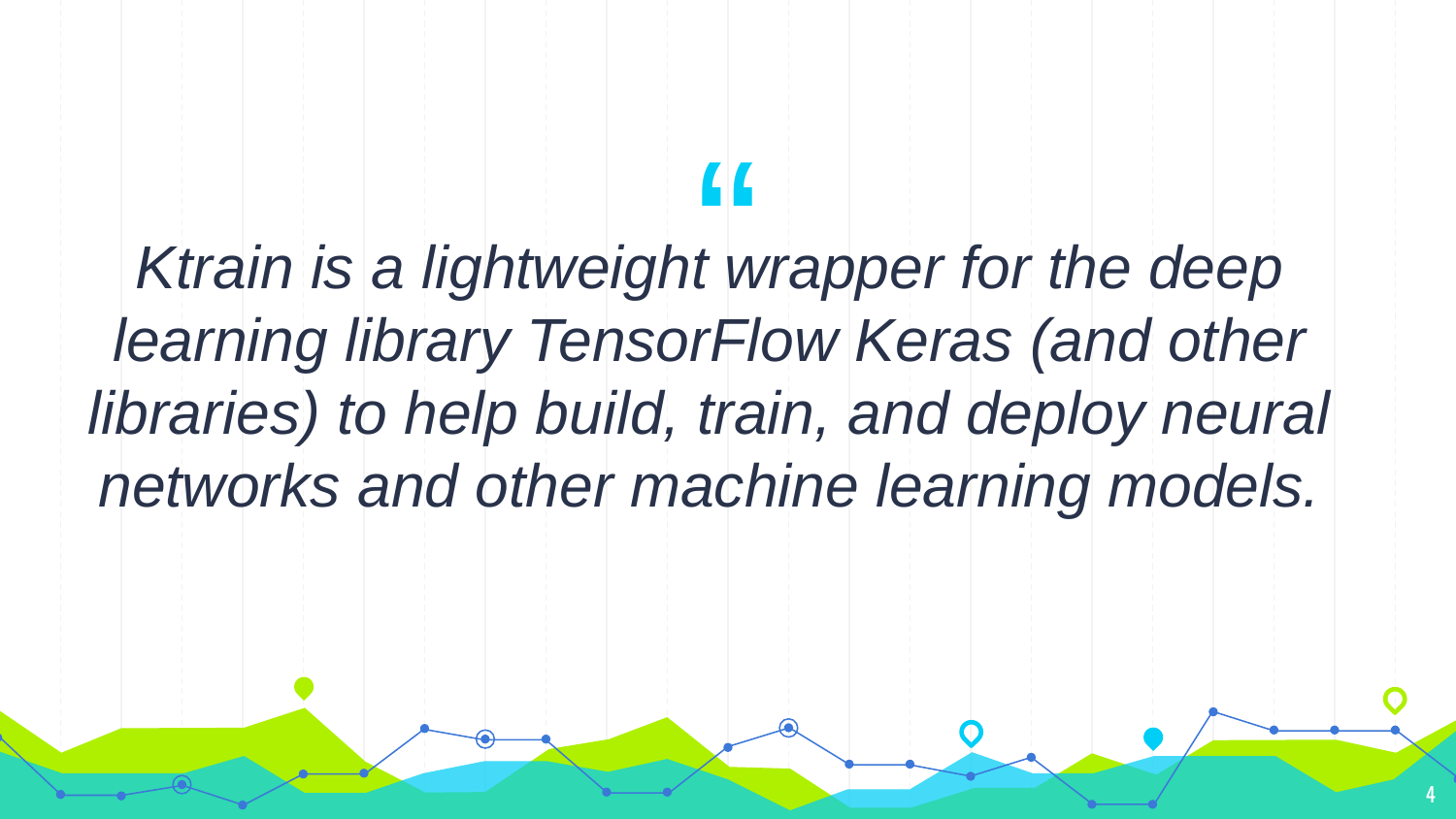

Ktrain is a lightweight wrapper for the deep learning library TensorFlow Keras (and other libraries) to help build, train, and deploy neural networks and other machine learning models.
4